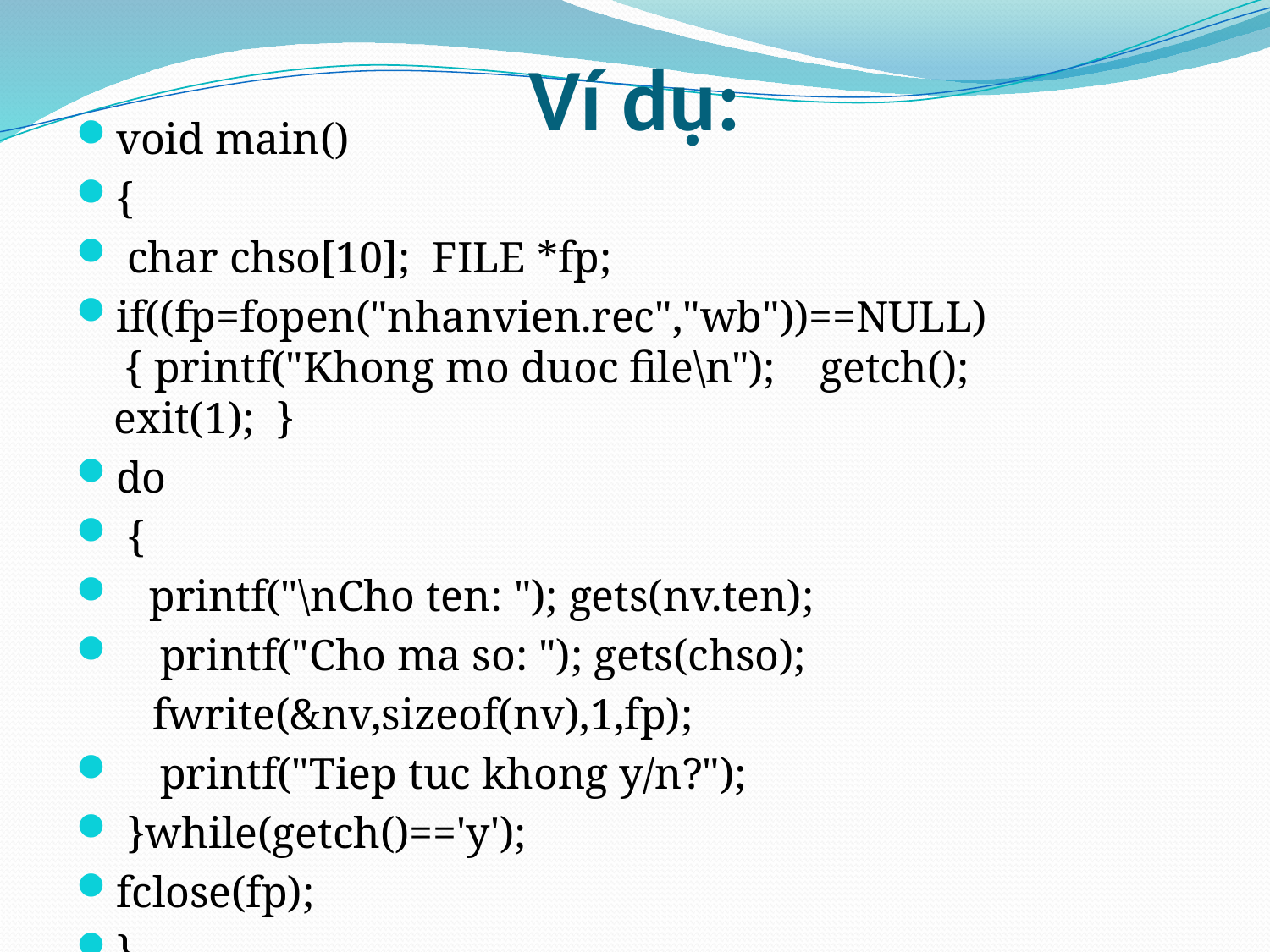

# Ví dụ:
void main()
{
 char chso[10];  FILE *fp;
if((fp=fopen("nhanvien.rec","wb"))==NULL)
 { printf("Khong mo duoc file\n");    getch();     exit(1);  }
do
 {
   printf("\nCho ten: "); gets(nv.ten);
    printf("Cho ma so: "); gets(chso);
  fwrite(&nv,sizeof(nv),1,fp);
    printf("Tiep tuc khong y/n?");
 }while(getch()=='y');
fclose(fp);
}